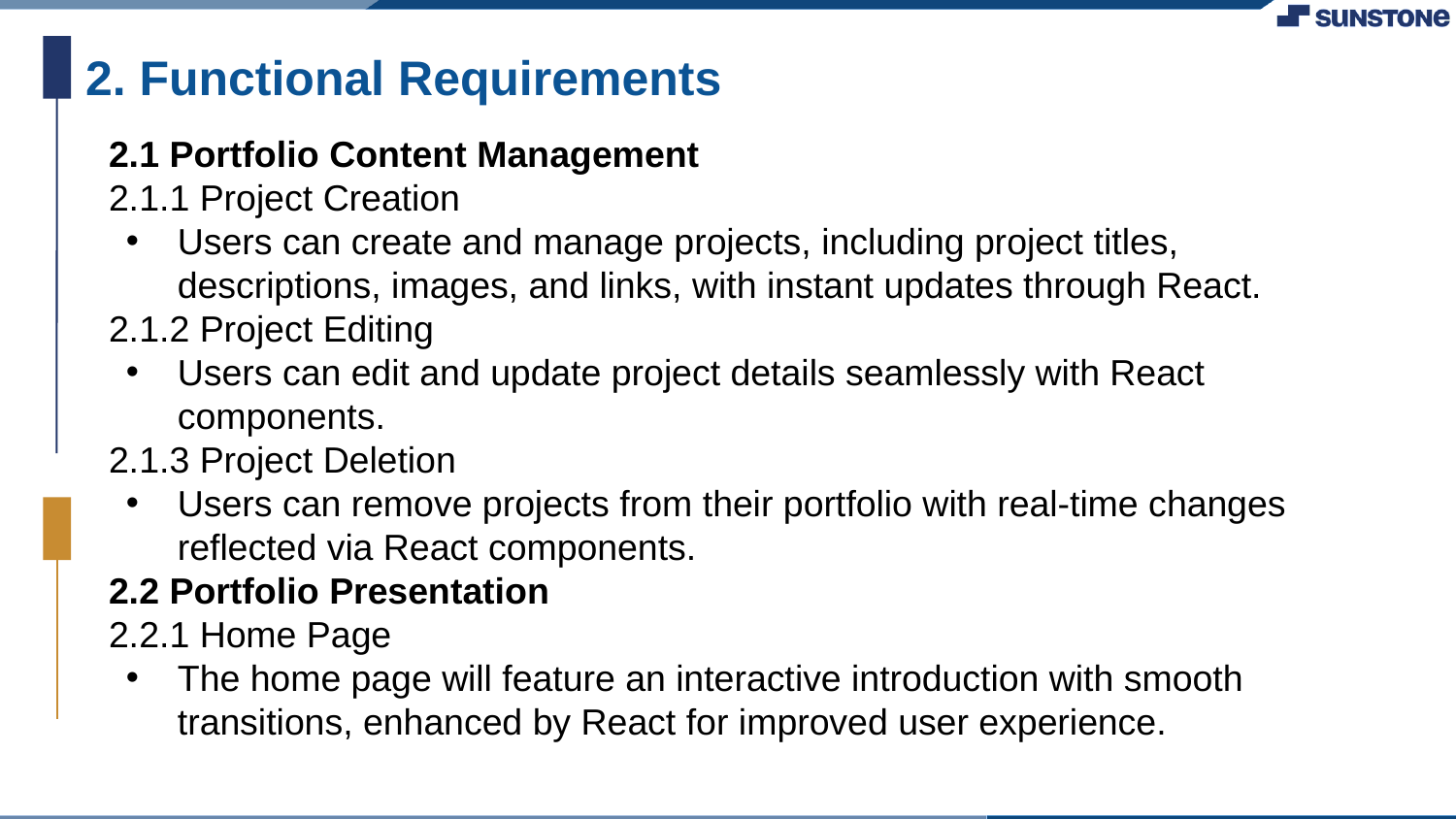

2. Functional Requirements
2.1 Portfolio Content Management
2.1.1 Project Creation
Users can create and manage projects, including project titles, descriptions, images, and links, with instant updates through React.
2.1.2 Project Editing
Users can edit and update project details seamlessly with React components.
2.1.3 Project Deletion
Users can remove projects from their portfolio with real-time changes reflected via React components.
2.2 Portfolio Presentation
2.2.1 Home Page
The home page will feature an interactive introduction with smooth transitions, enhanced by React for improved user experience.